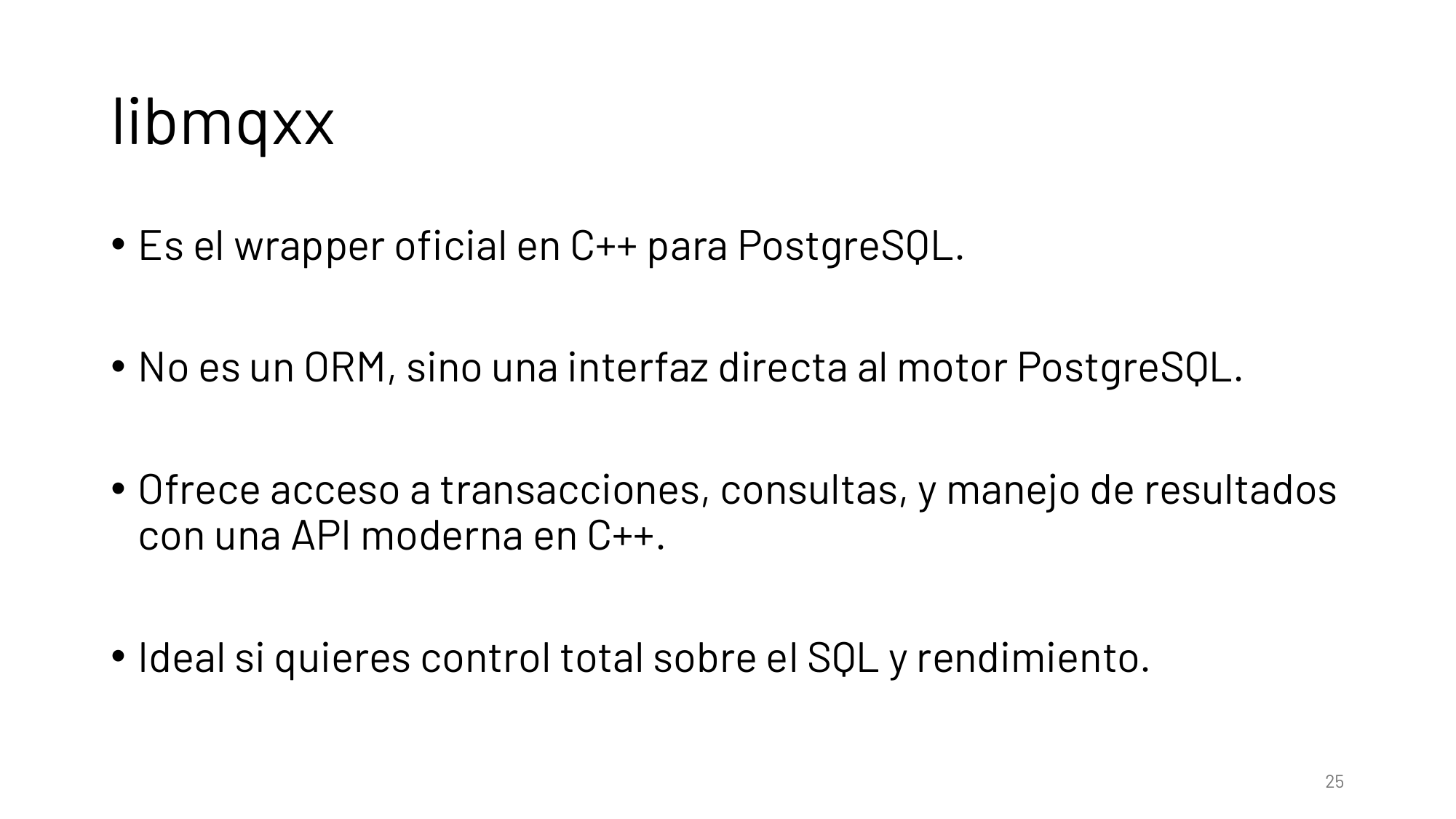

# libmqxx
Es el wrapper oficial en C++ para PostgreSQL.

No es un ORM, sino una interfaz directa al motor PostgreSQL.

Ofrece acceso a transacciones, consultas, y manejo de resultados con una API moderna en C++.

Ideal si quieres control total sobre el SQL y rendimiento.
25